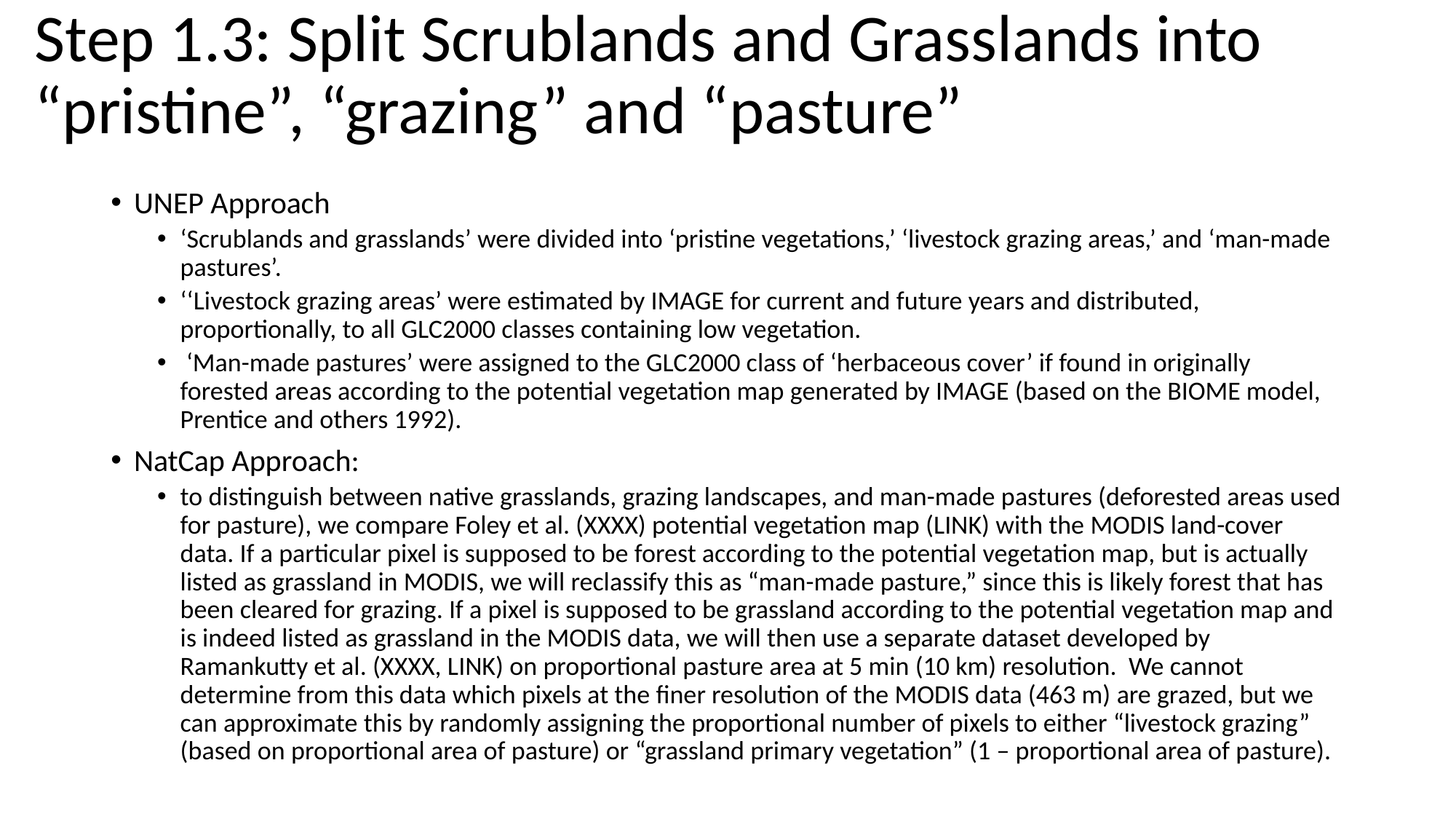

# Step 1.3: Split Scrublands and Grasslands into “pristine”, “grazing” and “pasture”
UNEP Approach
‘Scrublands and grasslands’ were divided into ‘pristine vegetations,’ ‘livestock grazing areas,’ and ‘man-made pastures’.
‘‘Livestock grazing areas’ were estimated by IMAGE for current and future years and distributed, proportionally, to all GLC2000 classes containing low vegetation.
 ‘Man-made pastures’ were assigned to the GLC2000 class of ‘herbaceous cover’ if found in originally forested areas according to the potential vegetation map generated by IMAGE (based on the BIOME model, Prentice and others 1992).
NatCap Approach:
to distinguish between native grasslands, grazing landscapes, and man-made pastures (deforested areas used for pasture), we compare Foley et al. (XXXX) potential vegetation map (LINK) with the MODIS land-cover data. If a particular pixel is supposed to be forest according to the potential vegetation map, but is actually listed as grassland in MODIS, we will reclassify this as “man-made pasture,” since this is likely forest that has been cleared for grazing. If a pixel is supposed to be grassland according to the potential vegetation map and is indeed listed as grassland in the MODIS data, we will then use a separate dataset developed by Ramankutty et al. (XXXX, LINK) on proportional pasture area at 5 min (10 km) resolution.  We cannot determine from this data which pixels at the finer resolution of the MODIS data (463 m) are grazed, but we can approximate this by randomly assigning the proportional number of pixels to either “livestock grazing” (based on proportional area of pasture) or “grassland primary vegetation” (1 – proportional area of pasture).